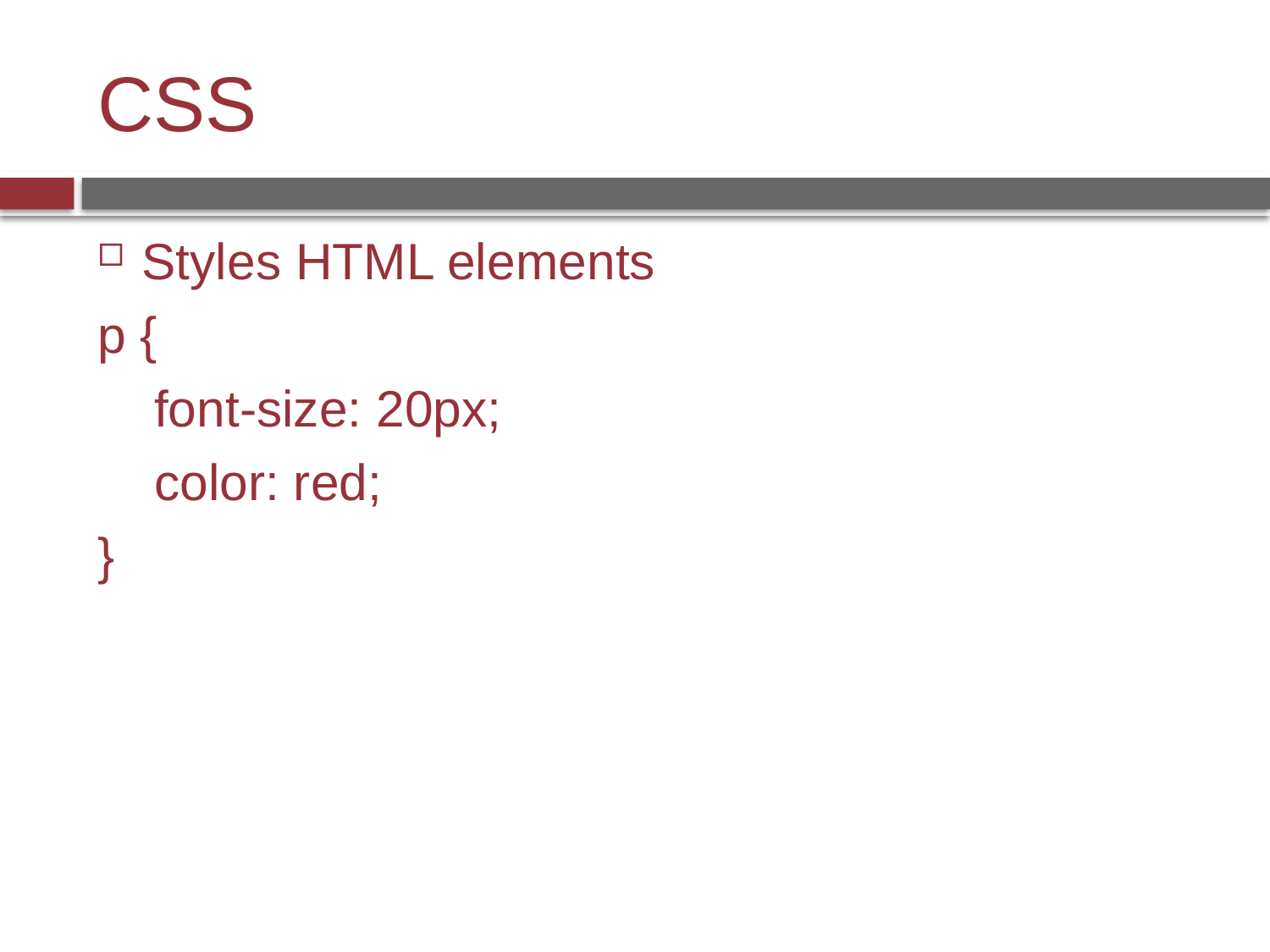

# CSS
Styles HTML elements
p {
    font-size: 20px;
    color: red;
}